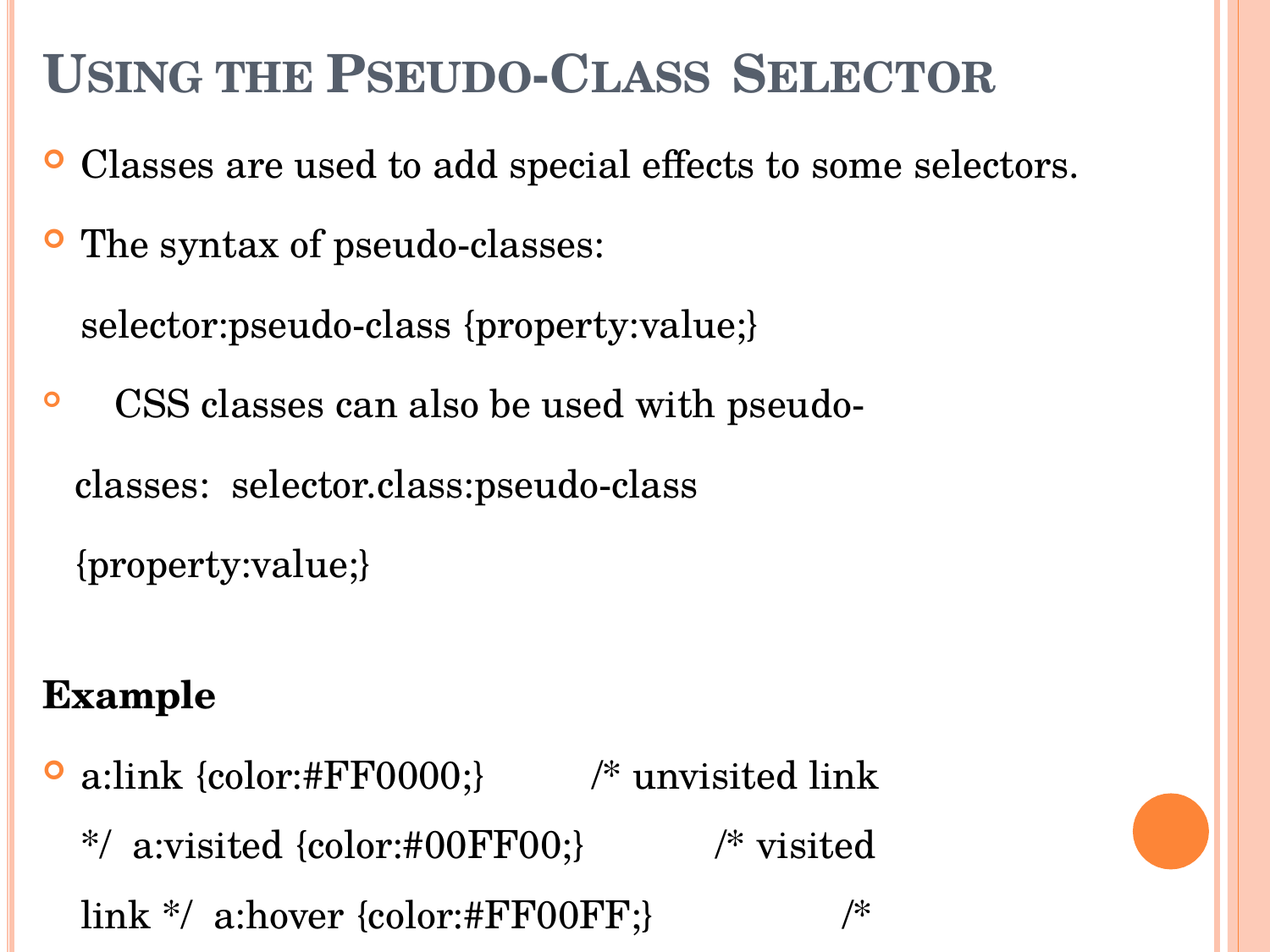

# USING THE PSEUDO-CLASS SELECTOR
Classes are used to add special effects to some selectors.
The syntax of pseudo-classes:  selector:pseudo-class {property:value;}
	CSS classes can also be used with pseudo-classes:  selector.class:pseudo-class {property:value;}

Example
a:link {color:#FF0000;}			/* unvisited link */  a:visited {color:#00FF00;}				/* visited link */  a:hover {color:#FF00FF;}		/* mouse over link */  a:active {color:#0000FF;}	/* selected link */